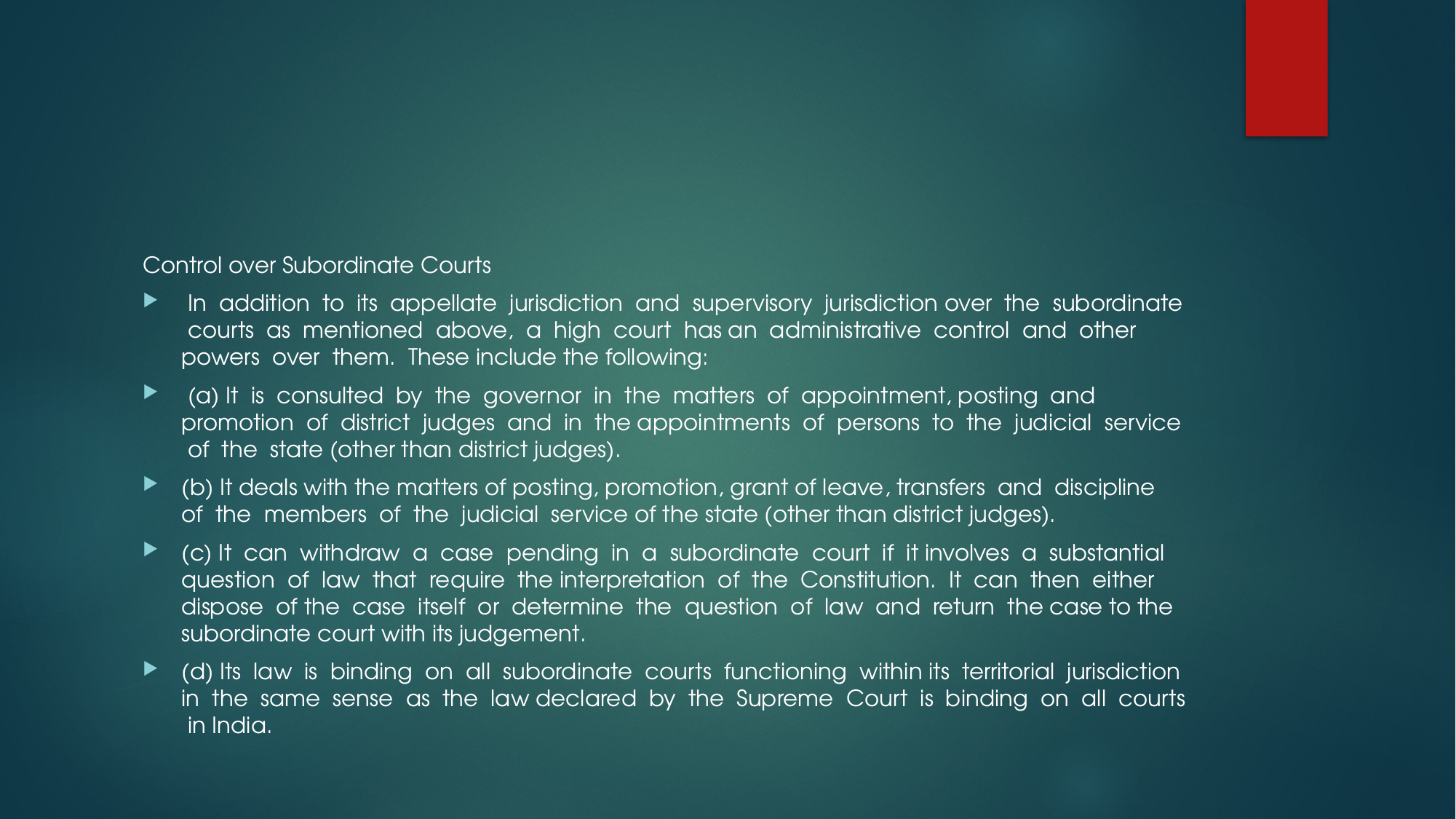

#
Control over Subordinate Courts
 In  addition  to  its  appellate  jurisdiction  and  supervisory  jurisdiction over  the  subordinate  courts  as  mentioned  above,  a  high  court  has an  administrative  control  and  other  powers  over  them.  These include the following:
 (a) It  is  consulted  by  the  governor  in  the  matters  of  appointment, posting  and  promotion  of  district  judges  and  in  the appointments  of  persons  to  the  judicial  service  of  the  state (other than district judges).
(b) It deals with the matters of posting, promotion, grant of leave, transfers  and  discipline  of  the  members  of  the  judicial  service of the state (other than district judges).
(c) It  can  withdraw  a  case  pending  in  a  subordinate  court  if  it involves  a  substantial  question  of  law  that  require  the interpretation  of  the  Constitution.  It  can  then  either  dispose  of the  case  itself  or  determine  the  question  of  law  and  return  the case to the subordinate court with its judgement.
(d) Its  law  is  binding  on  all  subordinate  courts  functioning  within its  territorial  jurisdiction  in  the  same  sense  as  the  law declared  by  the  Supreme  Court  is  binding  on  all  courts  in India.